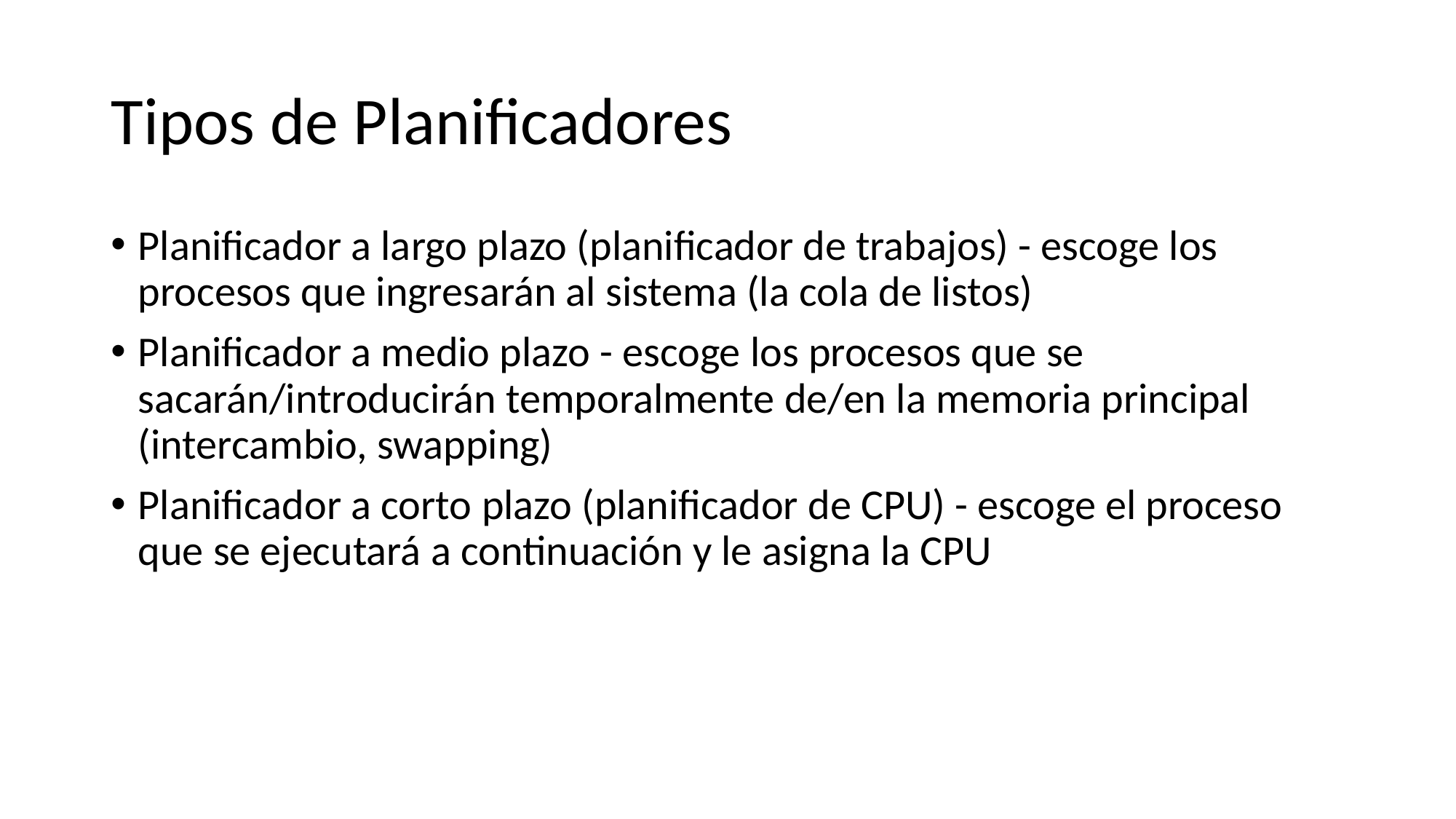

# Tipos de Planificadores
Planificador a largo plazo (planificador de trabajos) - escoge los procesos que ingresarán al sistema (la cola de listos)
Planificador a medio plazo - escoge los procesos que se sacarán/introducirán temporalmente de/en la memoria principal (intercambio, swapping)
Planificador a corto plazo (planificador de CPU) - escoge el proceso que se ejecutará a continuación y le asigna la CPU